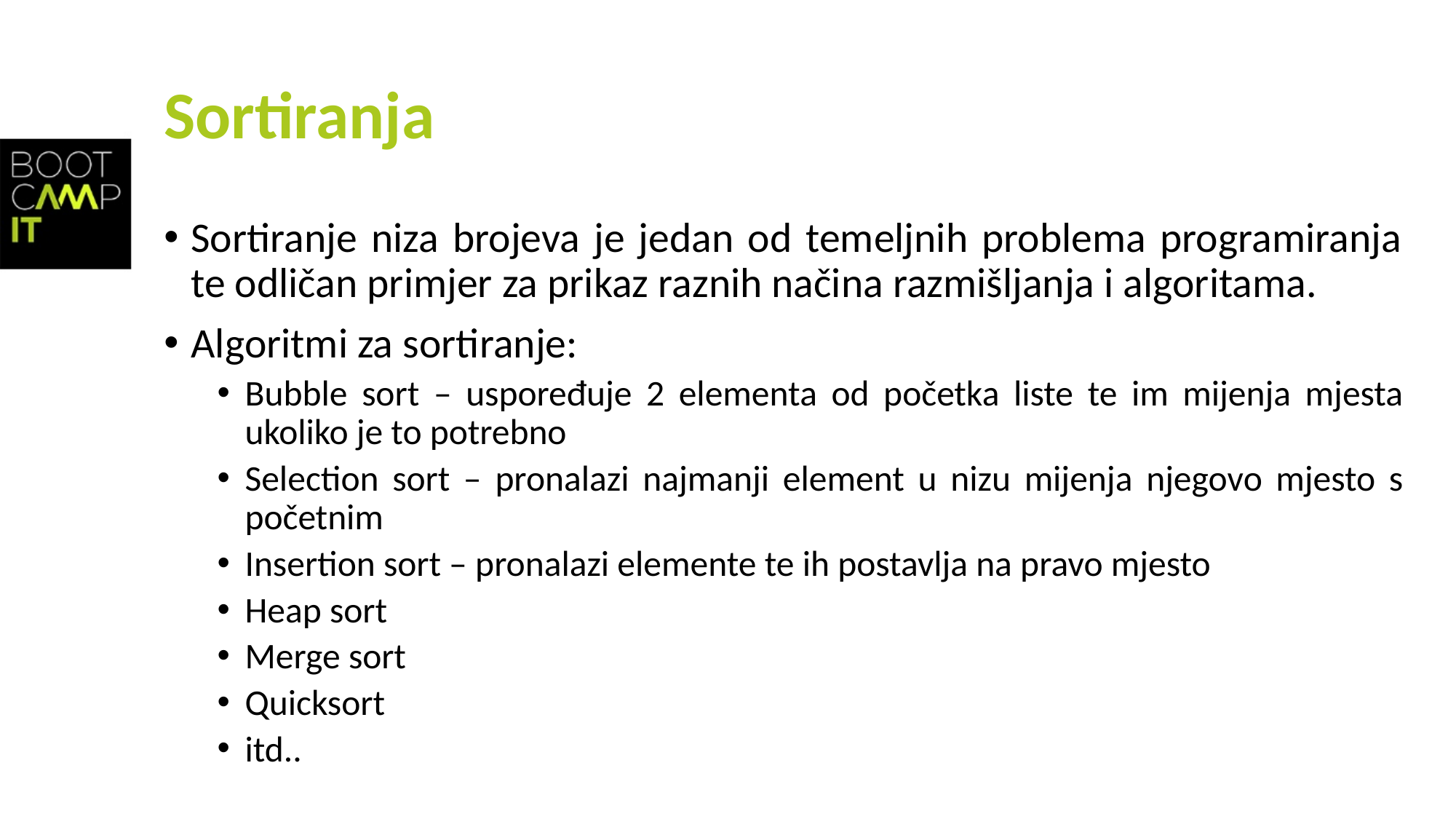

# Sortiranja
Sortiranje niza brojeva je jedan od temeljnih problema programiranja te odličan primjer za prikaz raznih načina razmišljanja i algoritama.
Algoritmi za sortiranje:
Bubble sort – uspoređuje 2 elementa od početka liste te im mijenja mjesta ukoliko je to potrebno
Selection sort – pronalazi najmanji element u nizu mijenja njegovo mjesto s početnim
Insertion sort – pronalazi elemente te ih postavlja na pravo mjesto
Heap sort
Merge sort
Quicksort
itd..